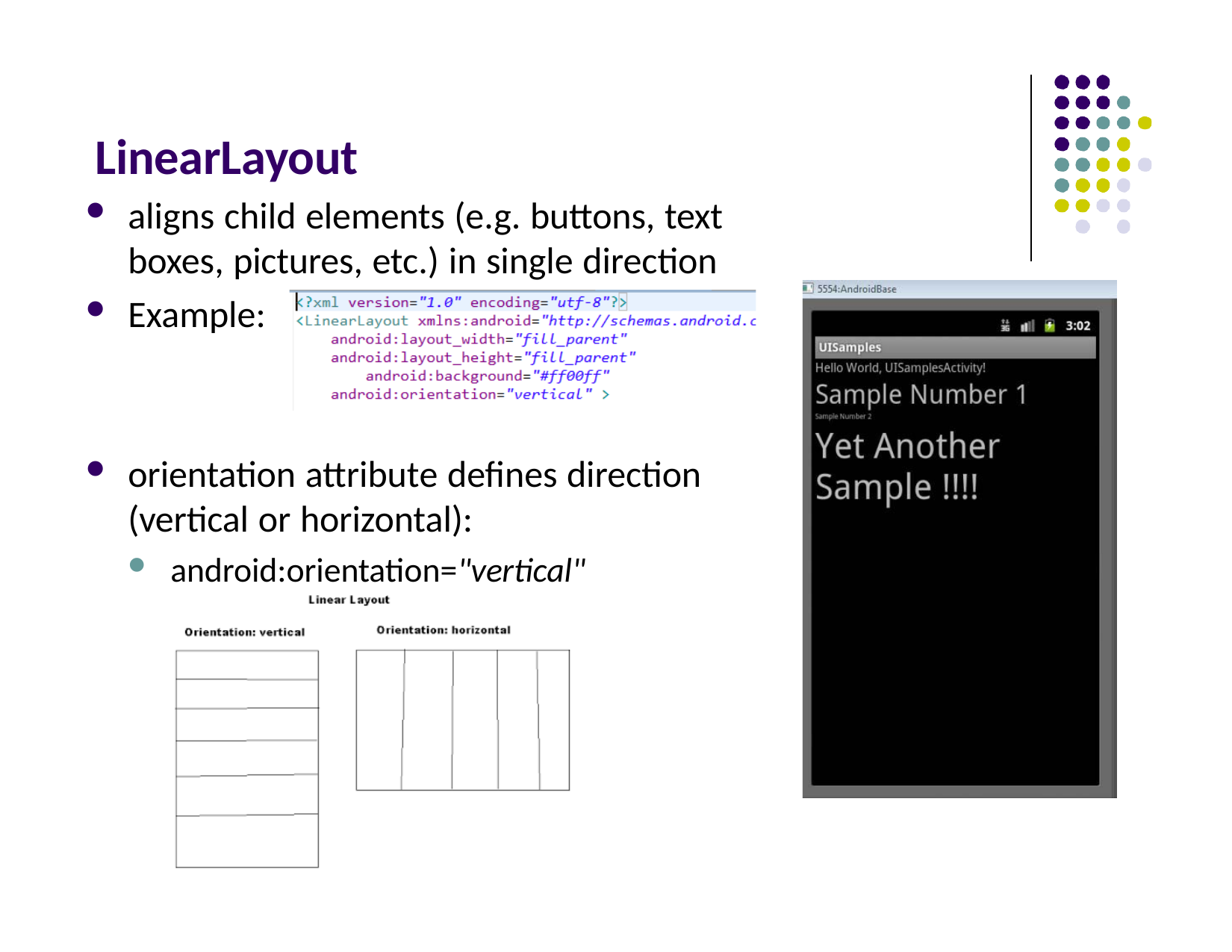

LinearLayout
aligns child elements (e.g. buttons, text boxes, pictures, etc.) in single direction
Example:

orientation attribute defines direction (vertical or horizontal):
android:orientation="vertical"